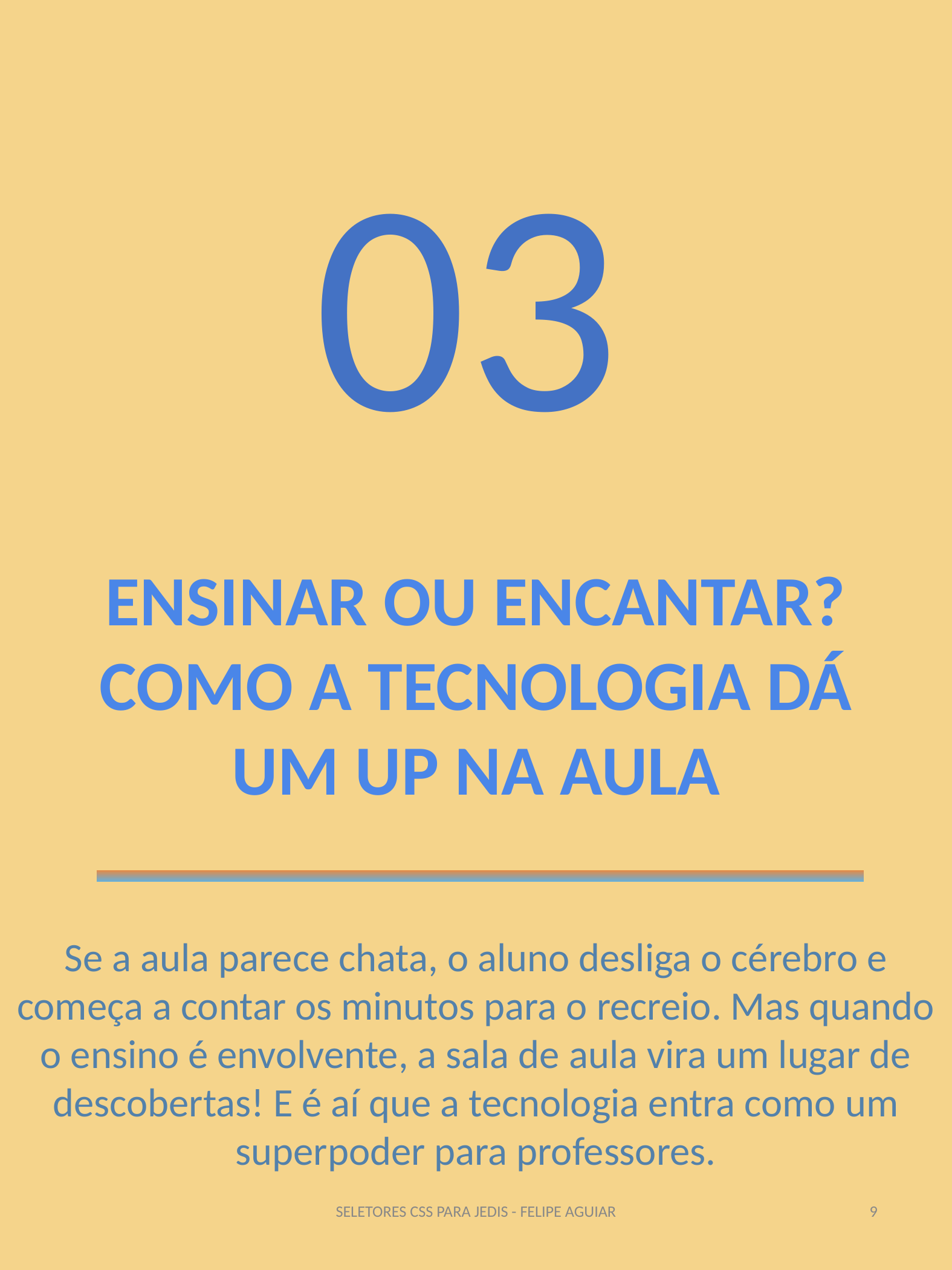

03
ENSINAR OU ENCANTAR? COMO A TECNOLOGIA DÁ UM UP NA AULA

Se a aula parece chata, o aluno desliga o cérebro e começa a contar os minutos para o recreio. Mas quando o ensino é envolvente, a sala de aula vira um lugar de descobertas! E é aí que a tecnologia entra como um superpoder para professores.
SELETORES CSS PARA JEDIS - FELIPE AGUIAR
9